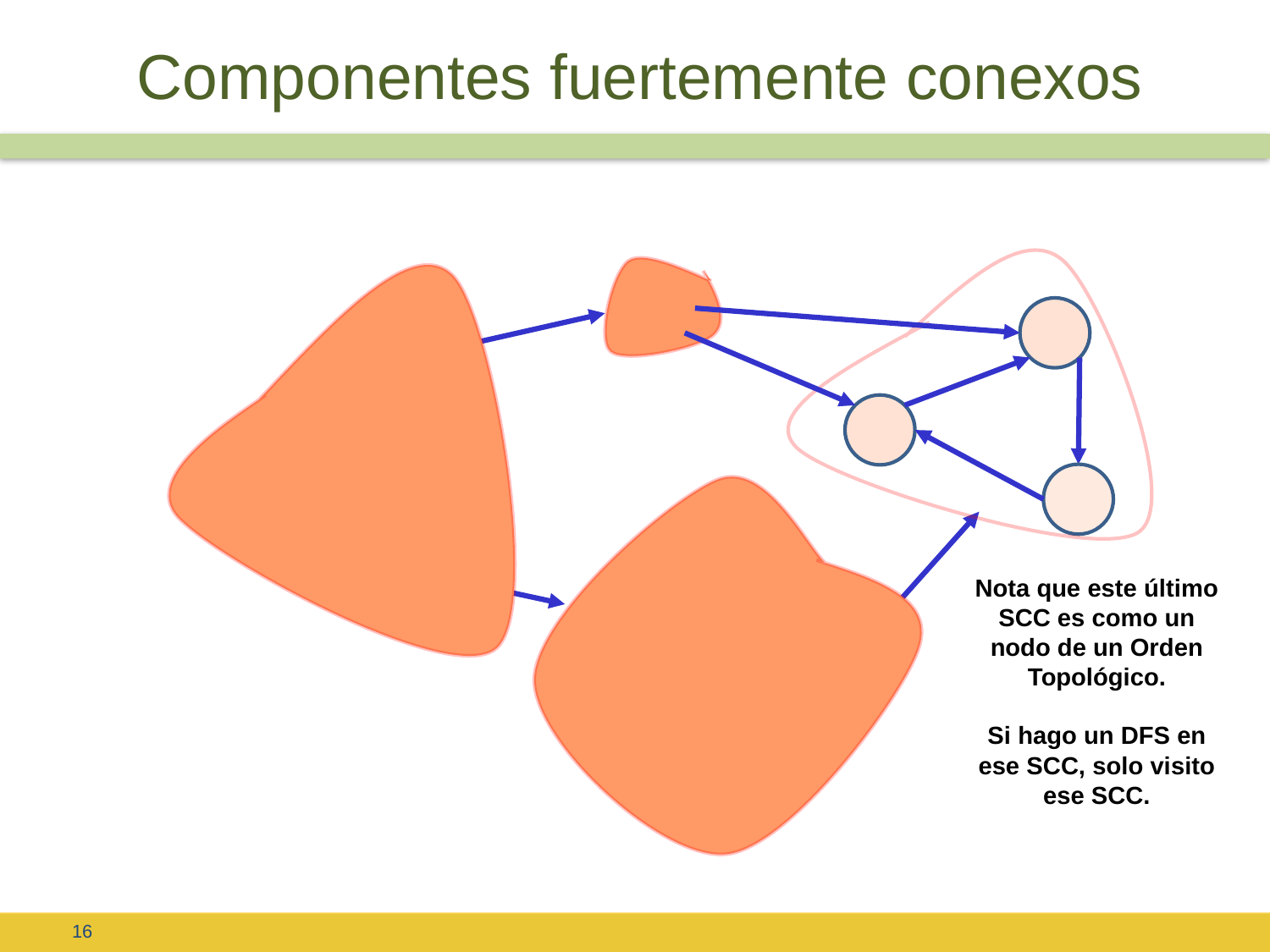

# Componentes fuertemente conexos

Nota que este último SCC es como un nodo de un Orden Topológico.

Si hago un DFS en ese SCC, solo visito ese SCC.